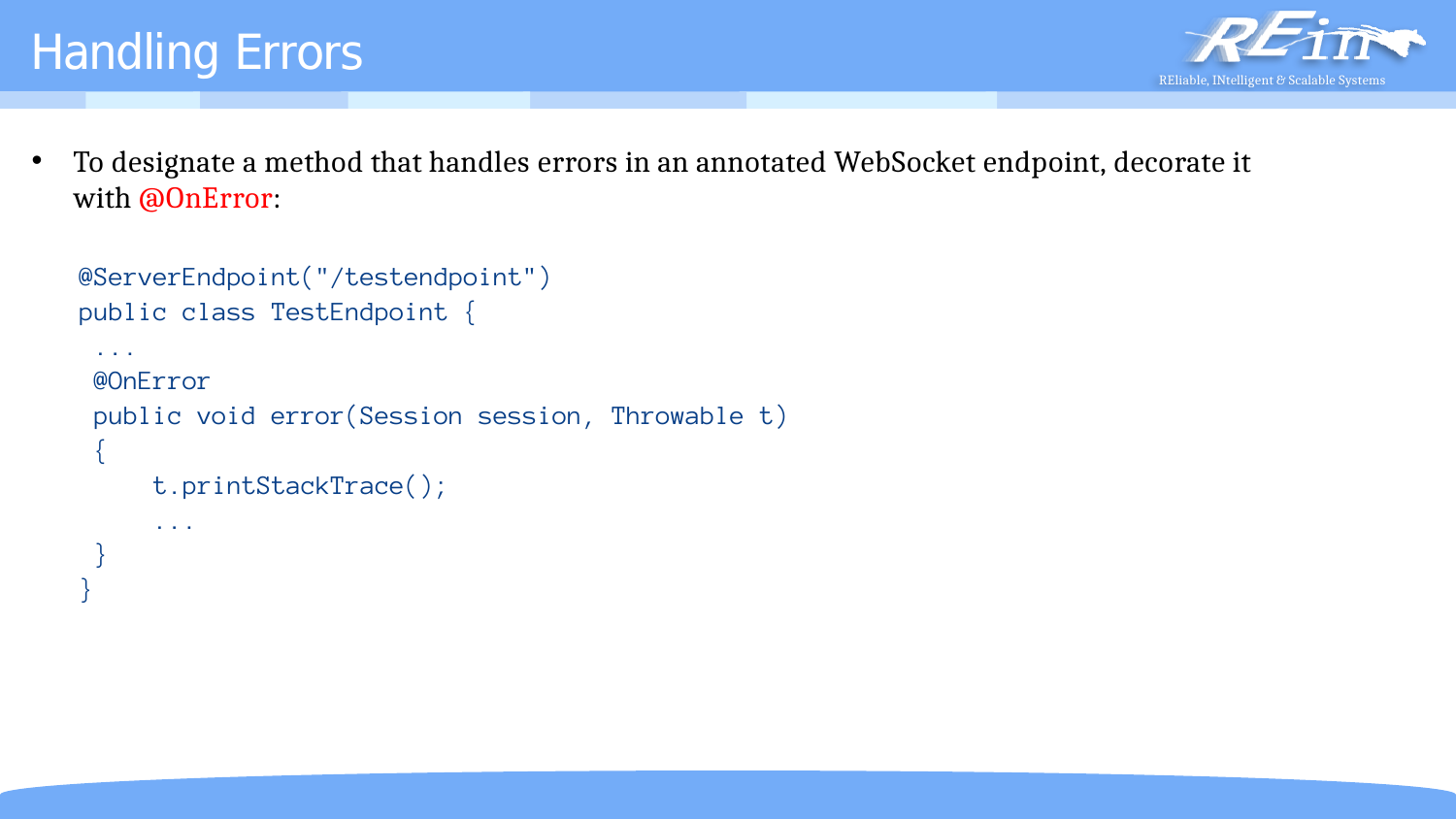

# Handling Errors
To designate a method that handles errors in an annotated WebSocket endpoint, decorate it with @OnError:

@ServerEndpoint("/testendpoint")
public class TestEndpoint {
 ...
 @OnError
 public void error(Session session, Throwable t)
 {
     t.printStackTrace();
     ...
 }
}

29